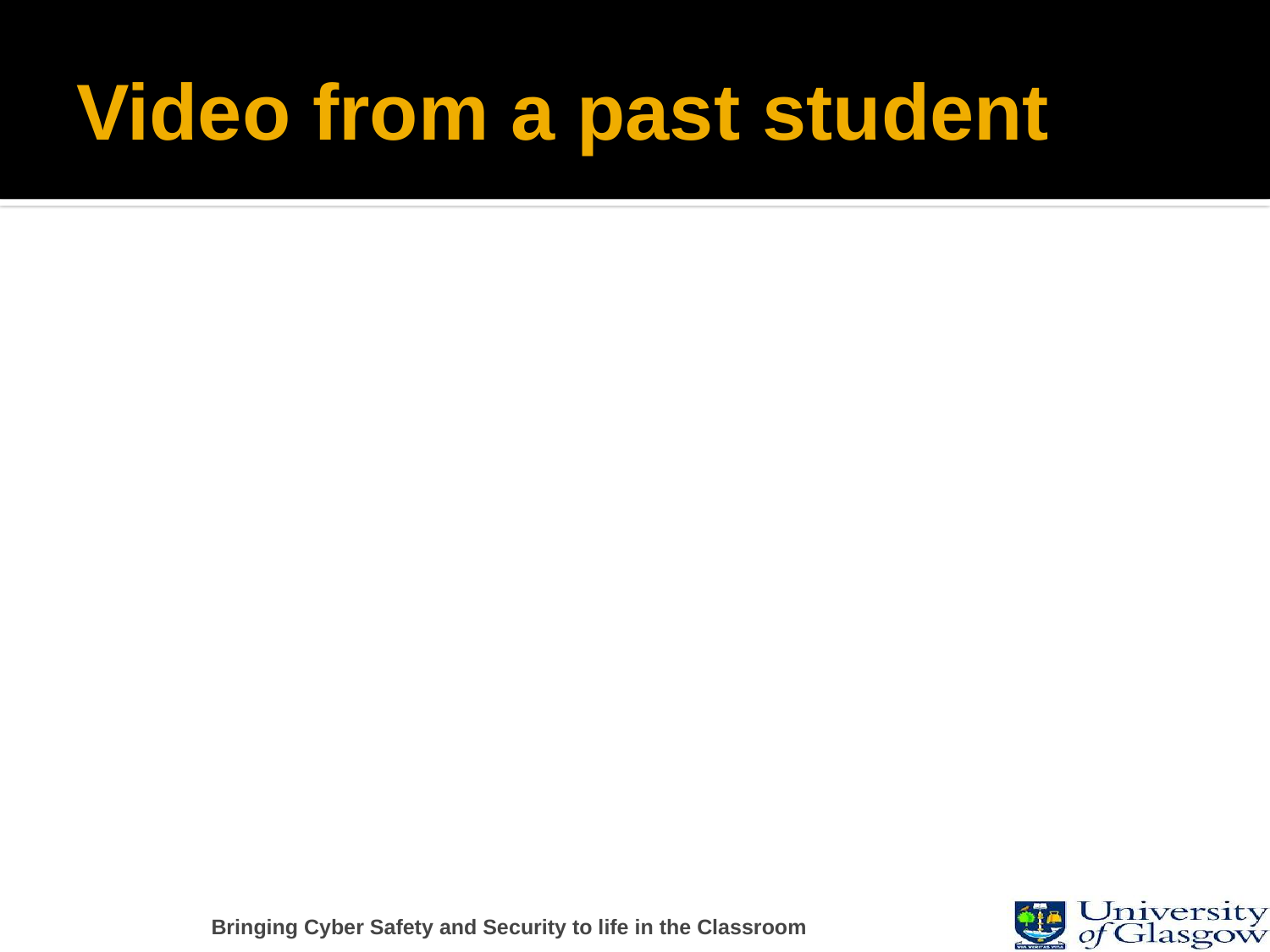

# Video from a past student

Bringing Cyber Safety and Security to life in the Classroom